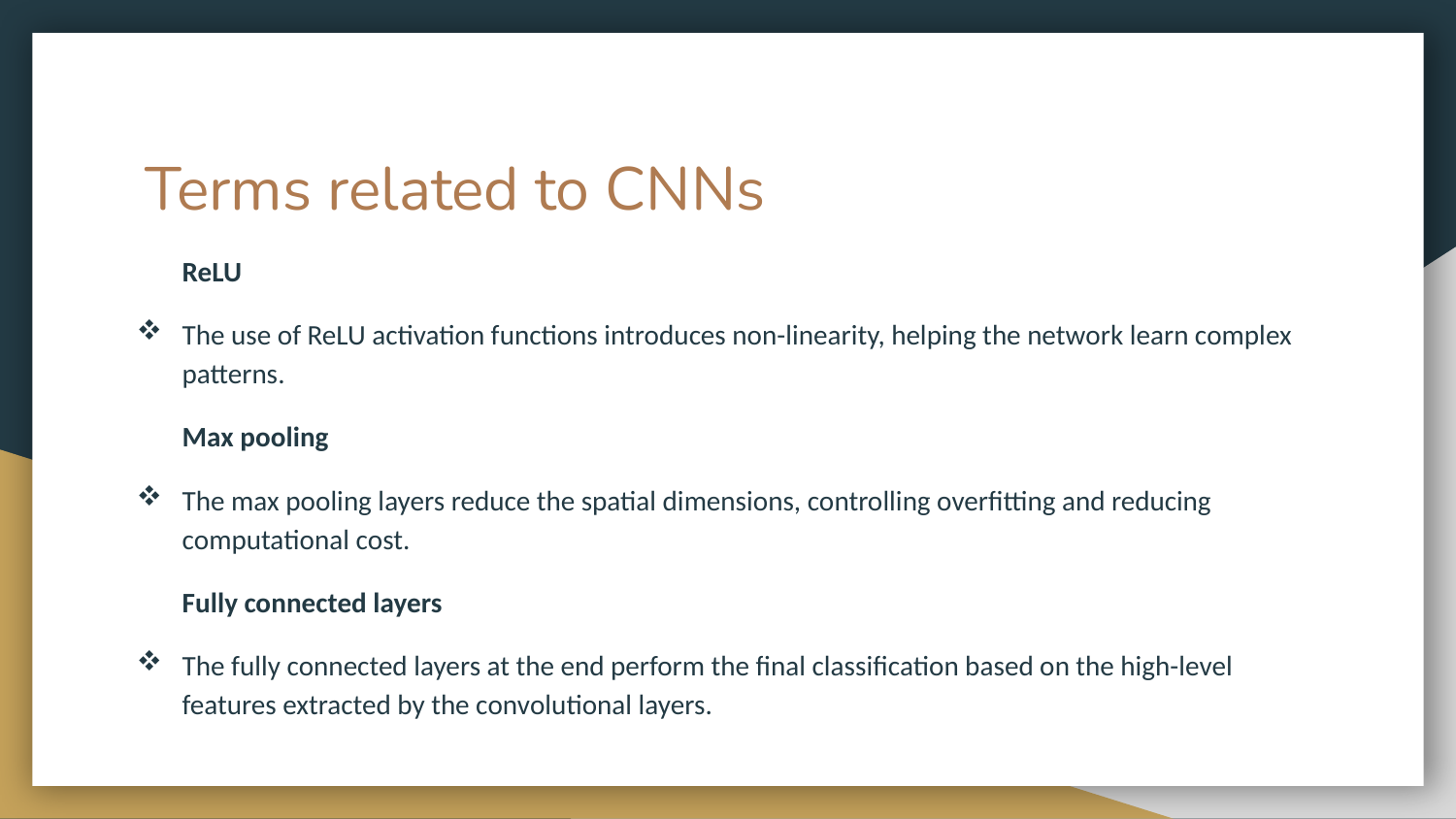

# Terms related to CNNs
ReLU
The use of ReLU activation functions introduces non-linearity, helping the network learn complex patterns.
Max pooling
The max pooling layers reduce the spatial dimensions, controlling overfitting and reducing computational cost.
Fully connected layers
The fully connected layers at the end perform the final classification based on the high-level features extracted by the convolutional layers.